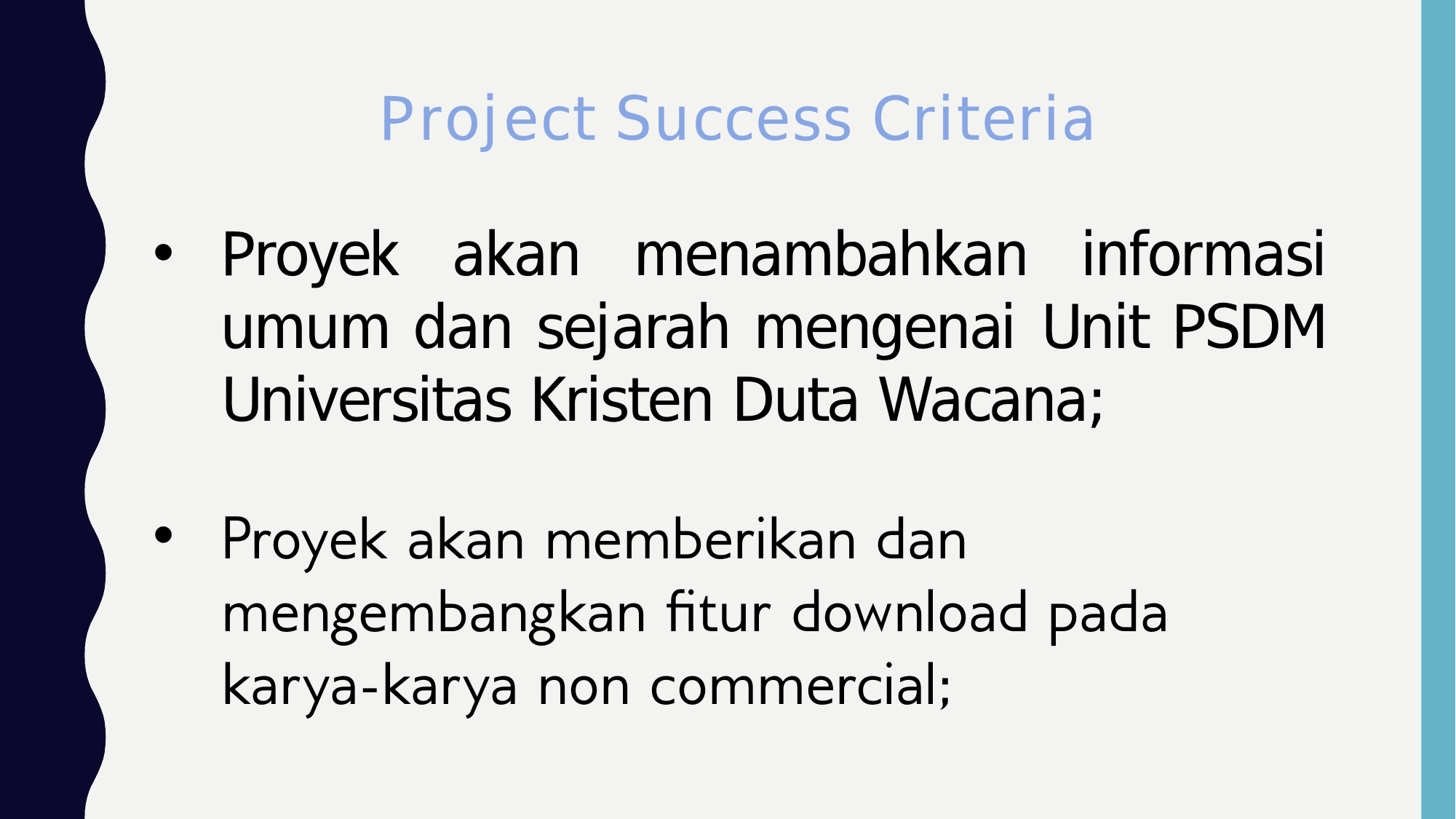

Project Success Criteria
Proyek akan menambahkan informasi umum dan sejarah mengenai Unit PSDM Universitas Kristen Duta Wacana;
Proyek akan memberikan dan mengembangkan fitur download pada karya-karya non commercial;